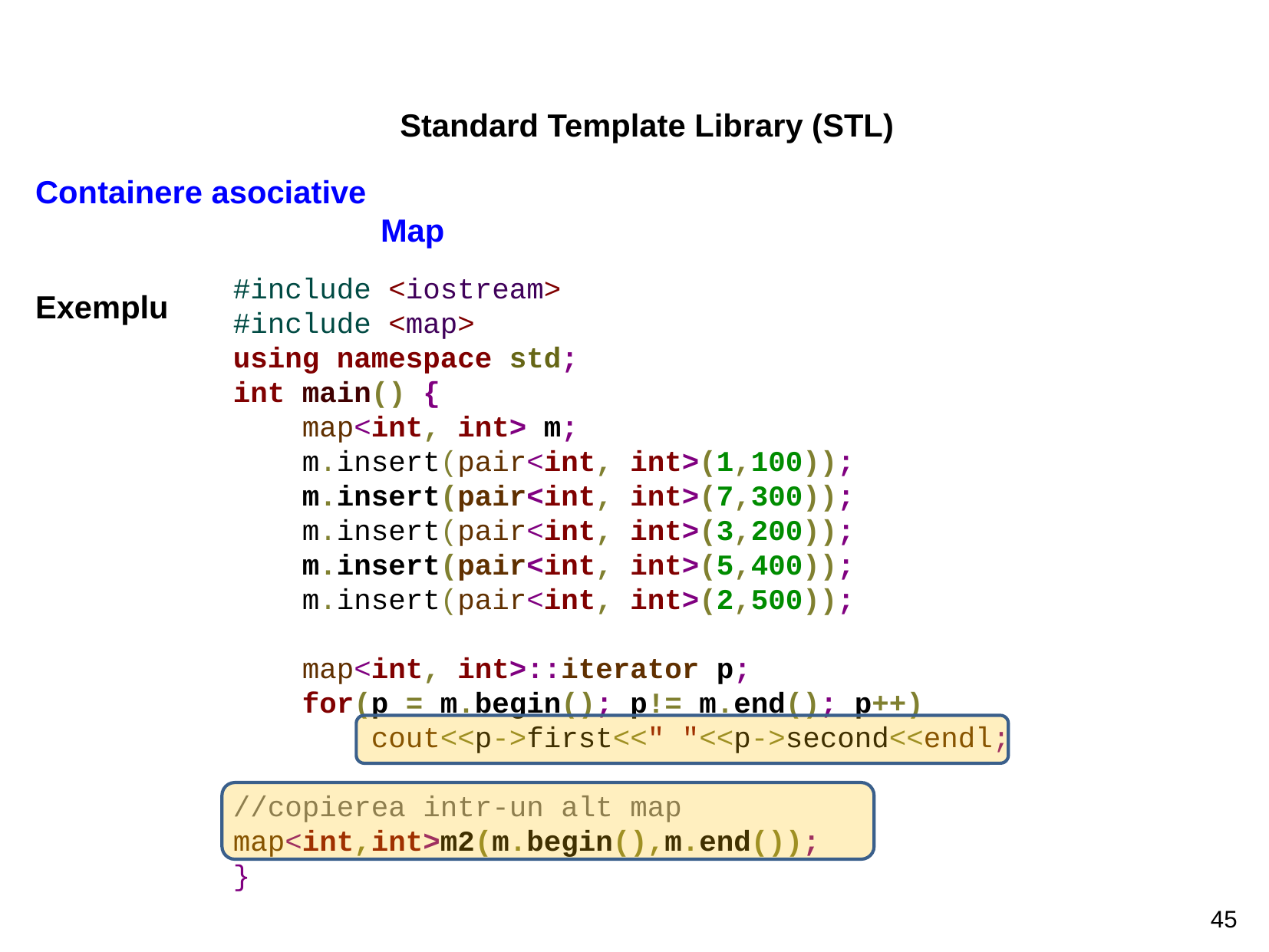

Standard Template Library (STL)
Containere asociative										Map

Exemplu
#include <iostream>
#include <map>
using namespace std;
int main() {
    map<int, int> m;
    m.insert(pair<int, int>(1,100));
    m.insert(pair<int, int>(7,300));
    m.insert(pair<int, int>(3,200));
    m.insert(pair<int, int>(5,400));
    m.insert(pair<int, int>(2,500));

    map<int, int>::iterator p;
    for(p = m.begin(); p!= m.end(); p++)
        cout<<p->first<<" "<<p->second<<endl;

//copierea intr-un alt map
map<int,int>m2(m.begin(),m.end());
}

45